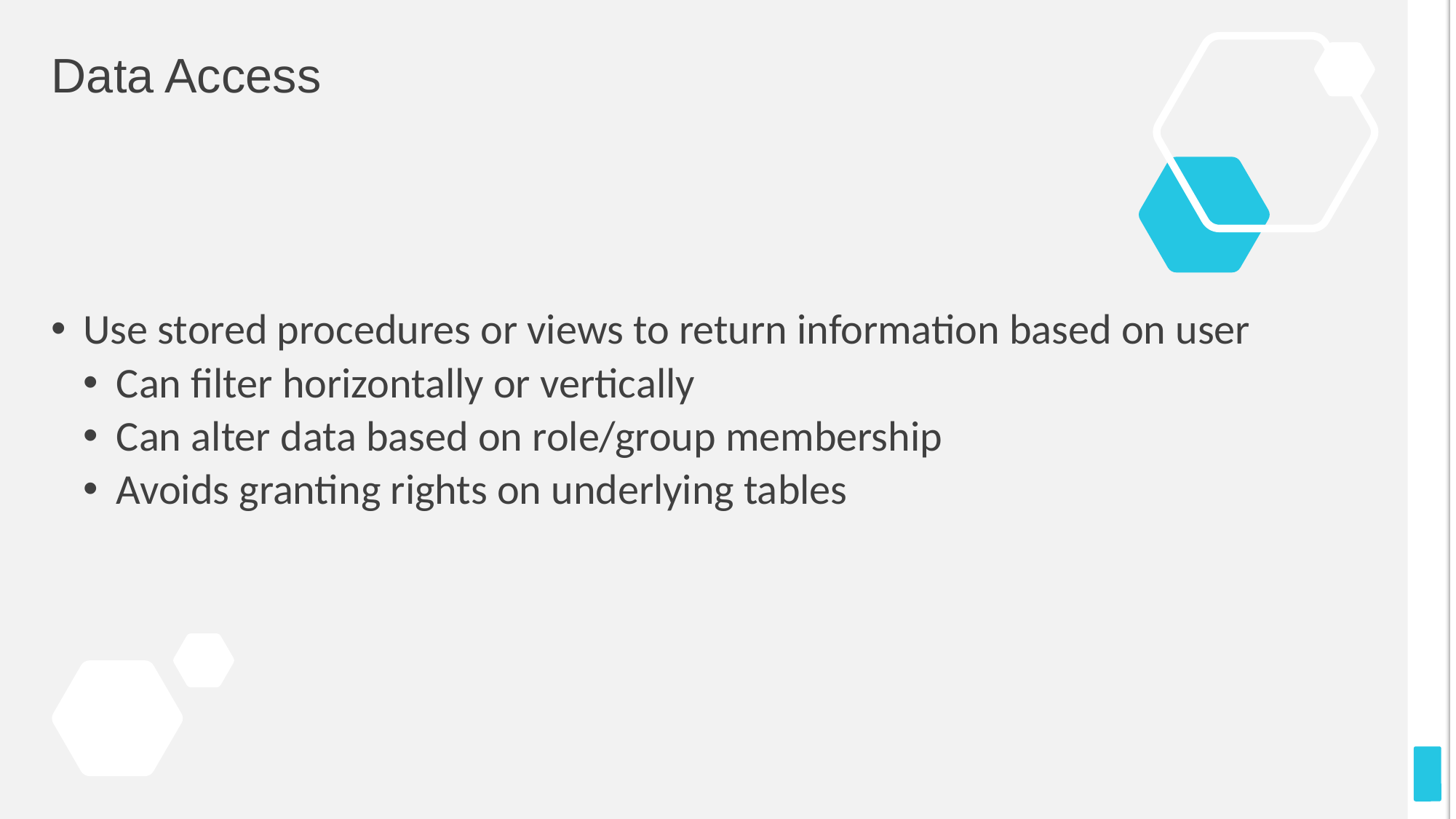

# Data Access

Use stored procedures or views to return information based on user
Can filter horizontally or vertically
Can alter data based on role/group membership
Avoids granting rights on underlying tables